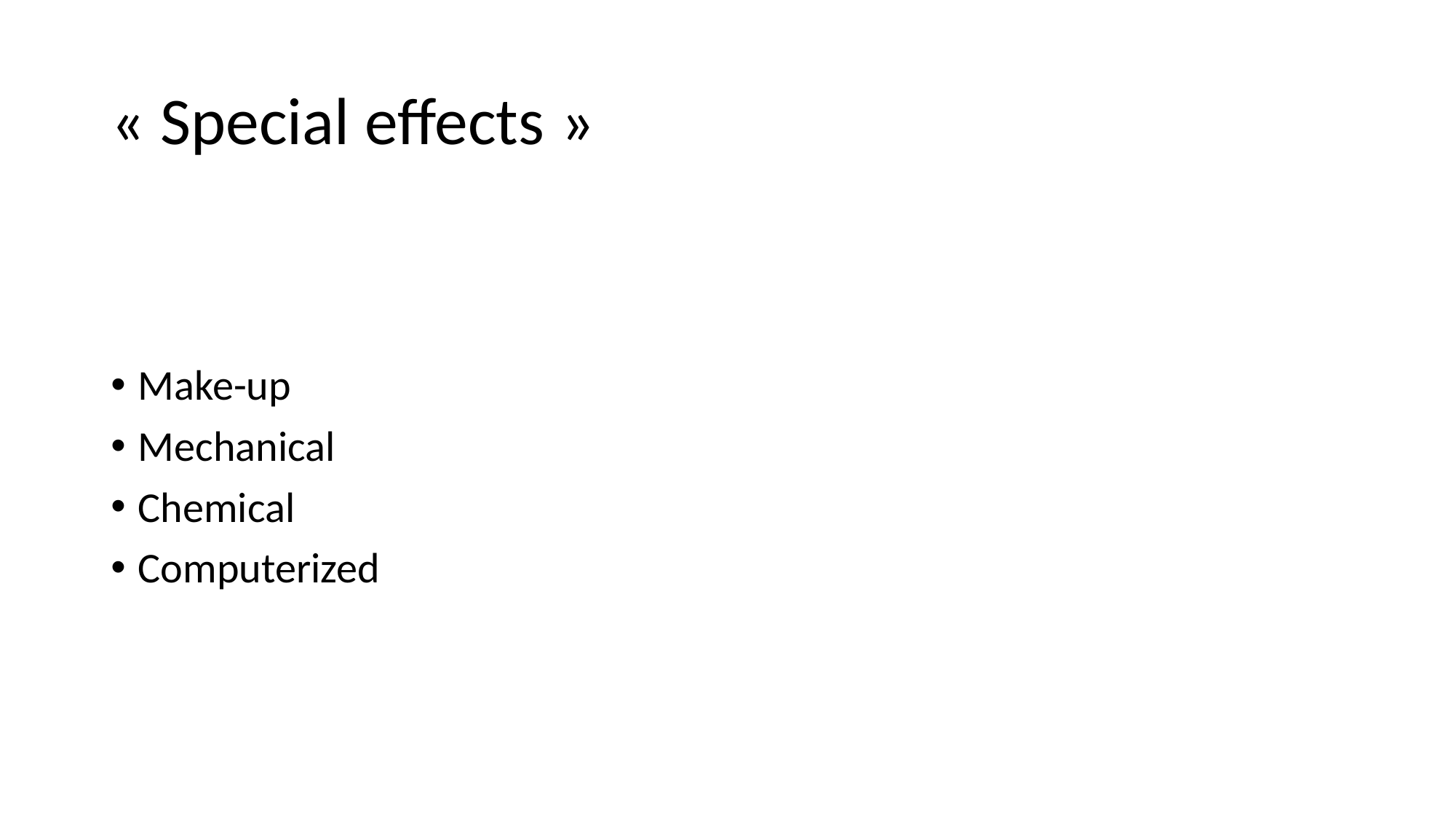

# « Special effects »
Make-up
Mechanical
Chemical
Computerized